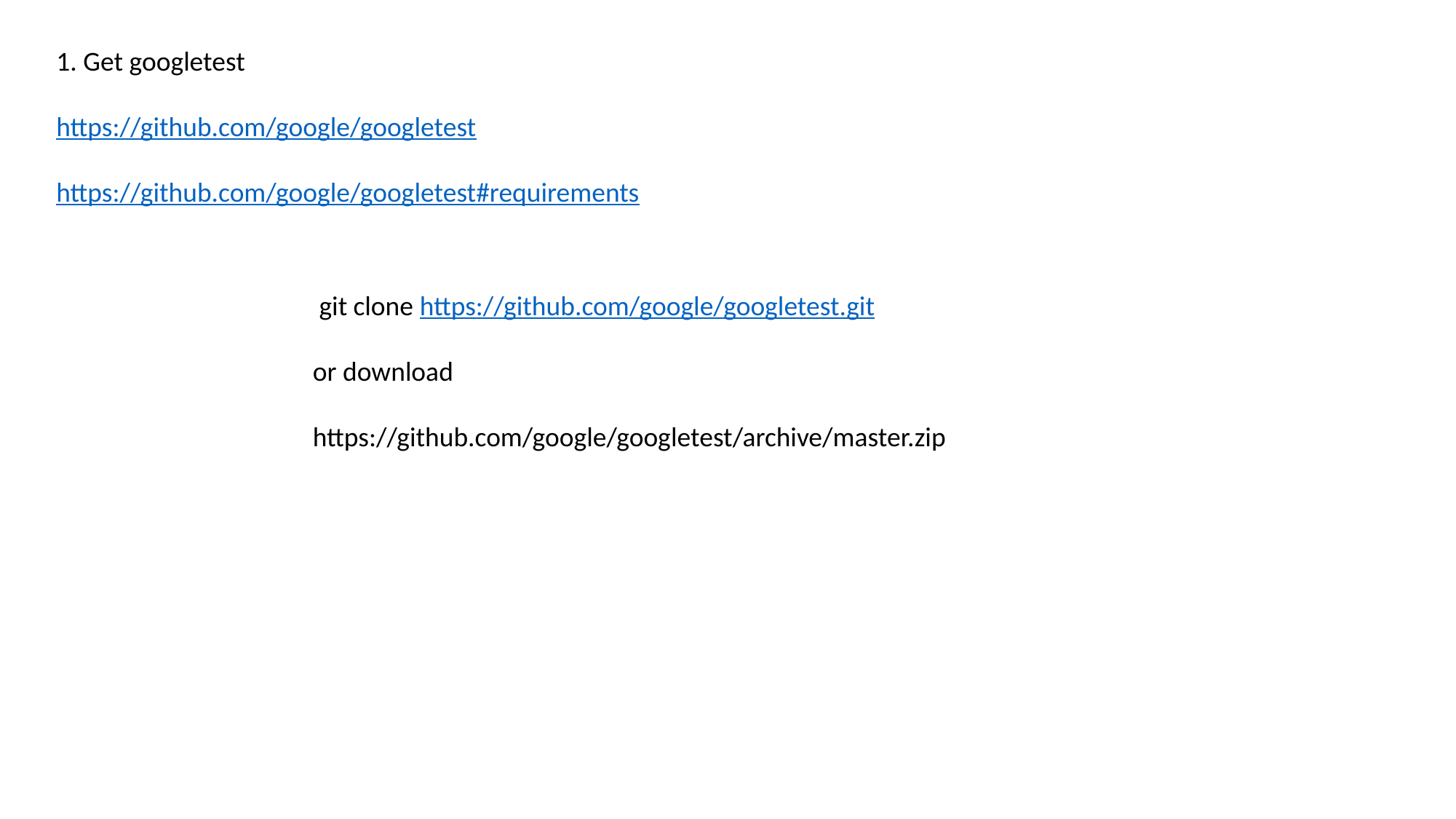

1. Get googletest

https://github.com/google/googletest

https://github.com/google/googletest#requirements

 git clone https://github.com/google/googletest.git

or download

https://github.com/google/googletest/archive/master.zip